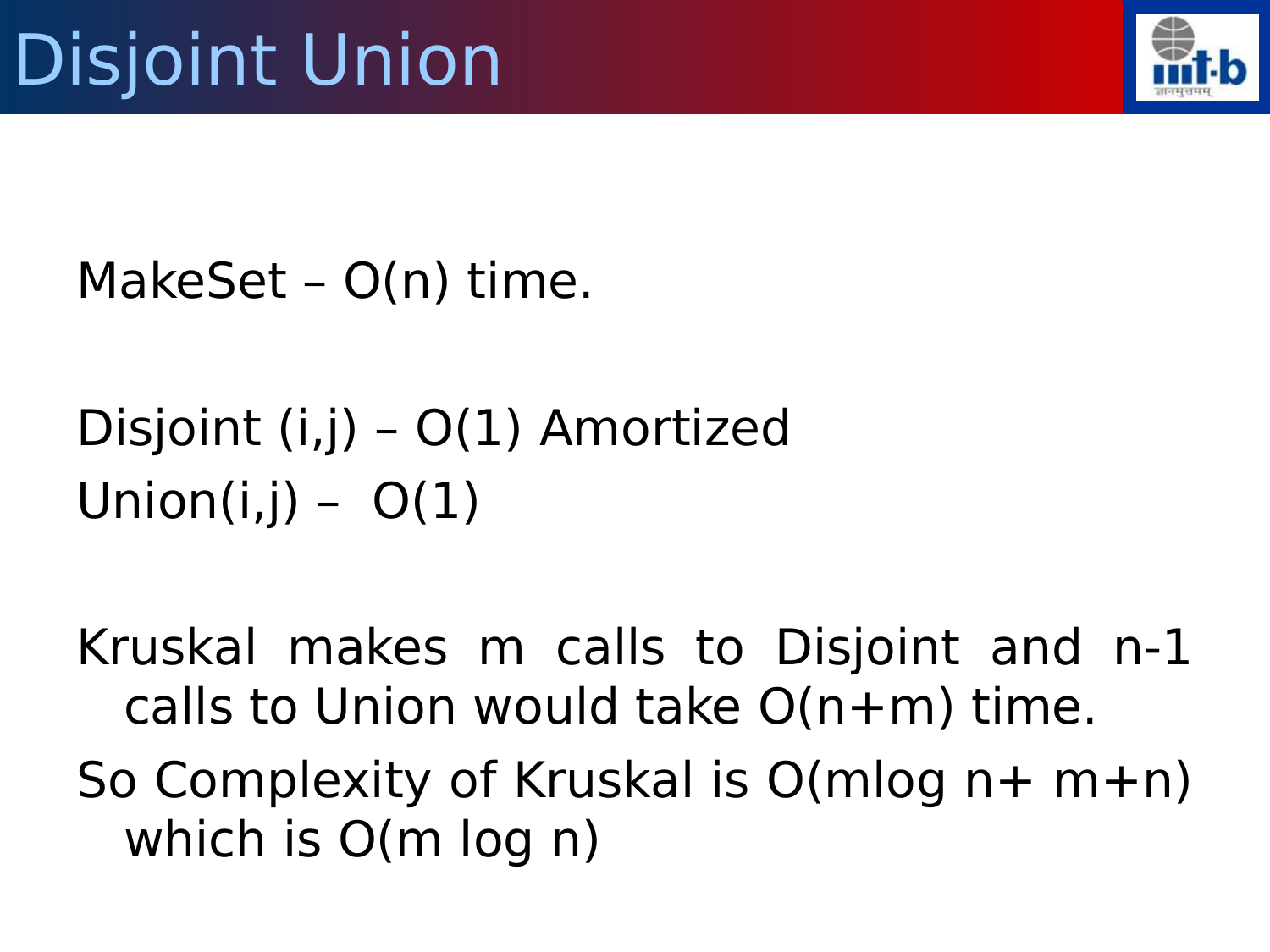

Disjoint Union

MakeSet – O(n) time.

Disjoint (i,j) – O(1) Amortized
Union(i,j) –  O(1)

Kruskal makes m calls to Disjoint and n-1 calls to Union would take O(n+m) time.
So Complexity of Kruskal is O(mlog n+ m+n) which is O(m log n)